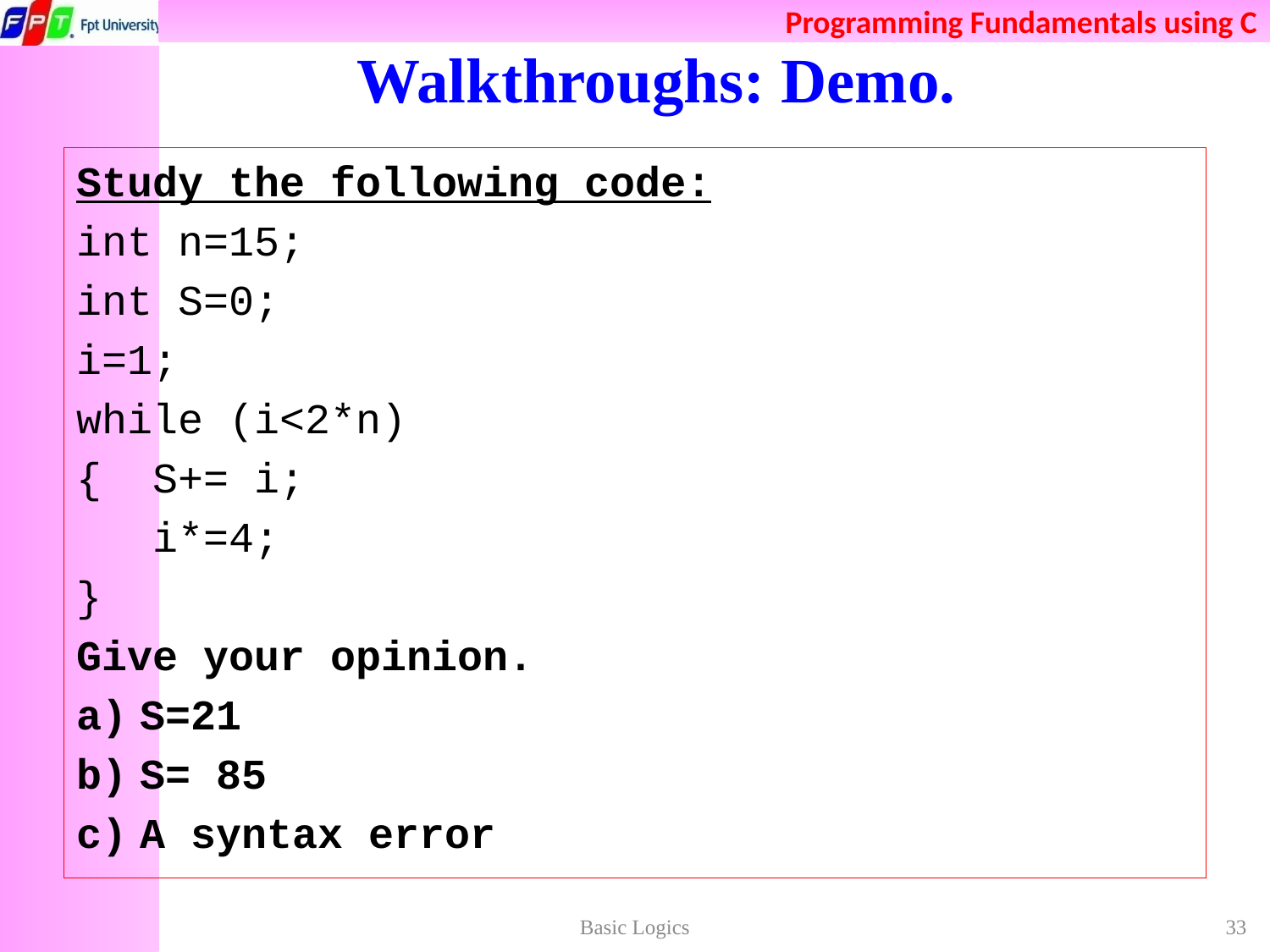

# Walkthroughs: Demo.
Study the following code:
int n=15;
int S=0;
i=1;
while (i<2*n)
{  S+= i;
   i*=4;
}
Give your opinion.
S=21
S= 85
A syntax error
Basic Logics
33